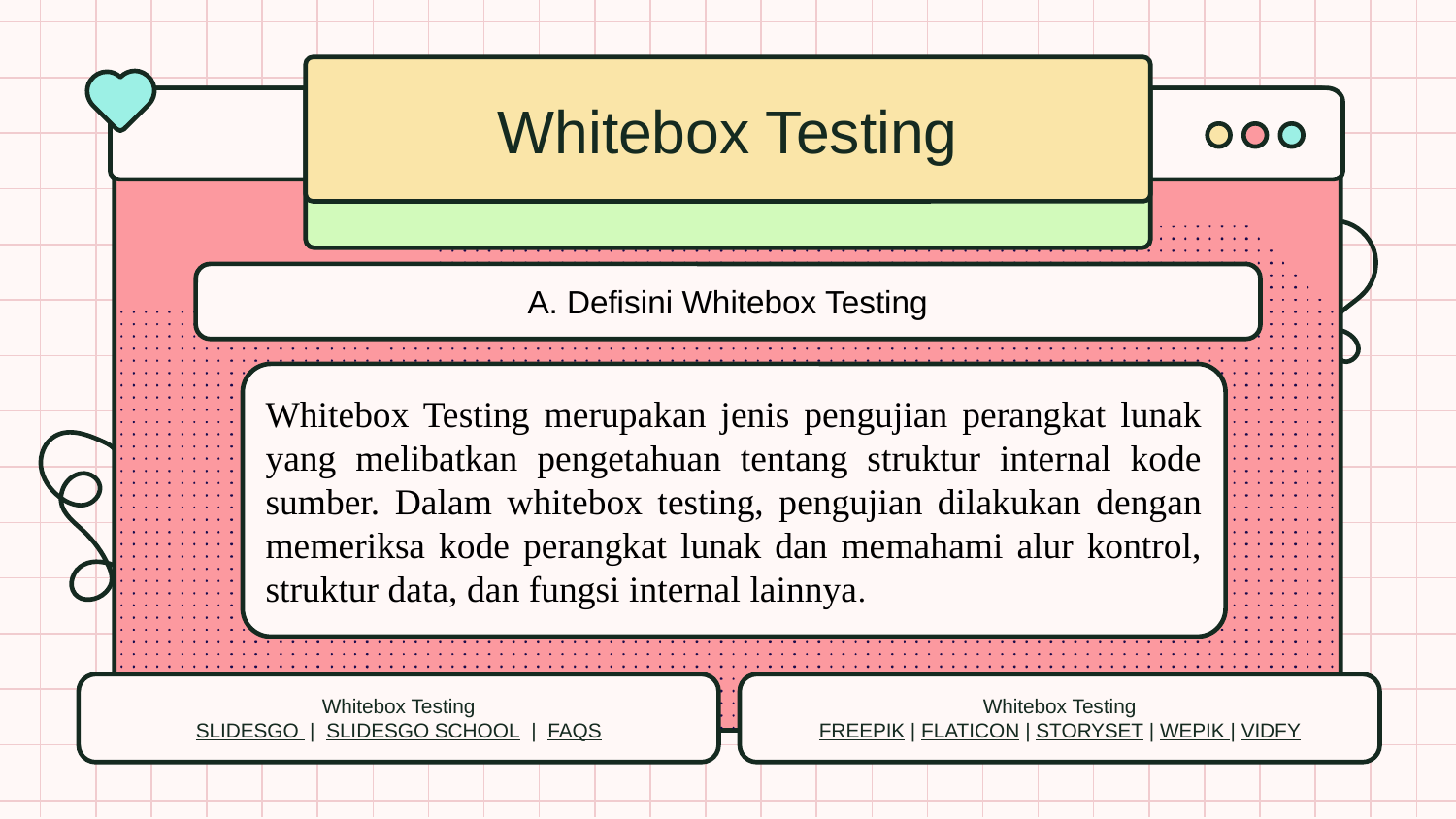

# Whitebox Testing
A. Defisini Whitebox Testing
Whitebox Testing merupakan jenis pengujian perangkat lunak yang melibatkan pengetahuan tentang struktur internal kode sumber. Dalam whitebox testing, pengujian dilakukan dengan memeriksa kode perangkat lunak dan memahami alur kontrol, struktur data, dan fungsi internal lainnya.
Whitebox Testing
SLIDESGO  |  SLIDESGO SCHOOL  |  FAQS
Whitebox Testing
FREEPIK | FLATICON | STORYSET | WEPIK | VIDFY